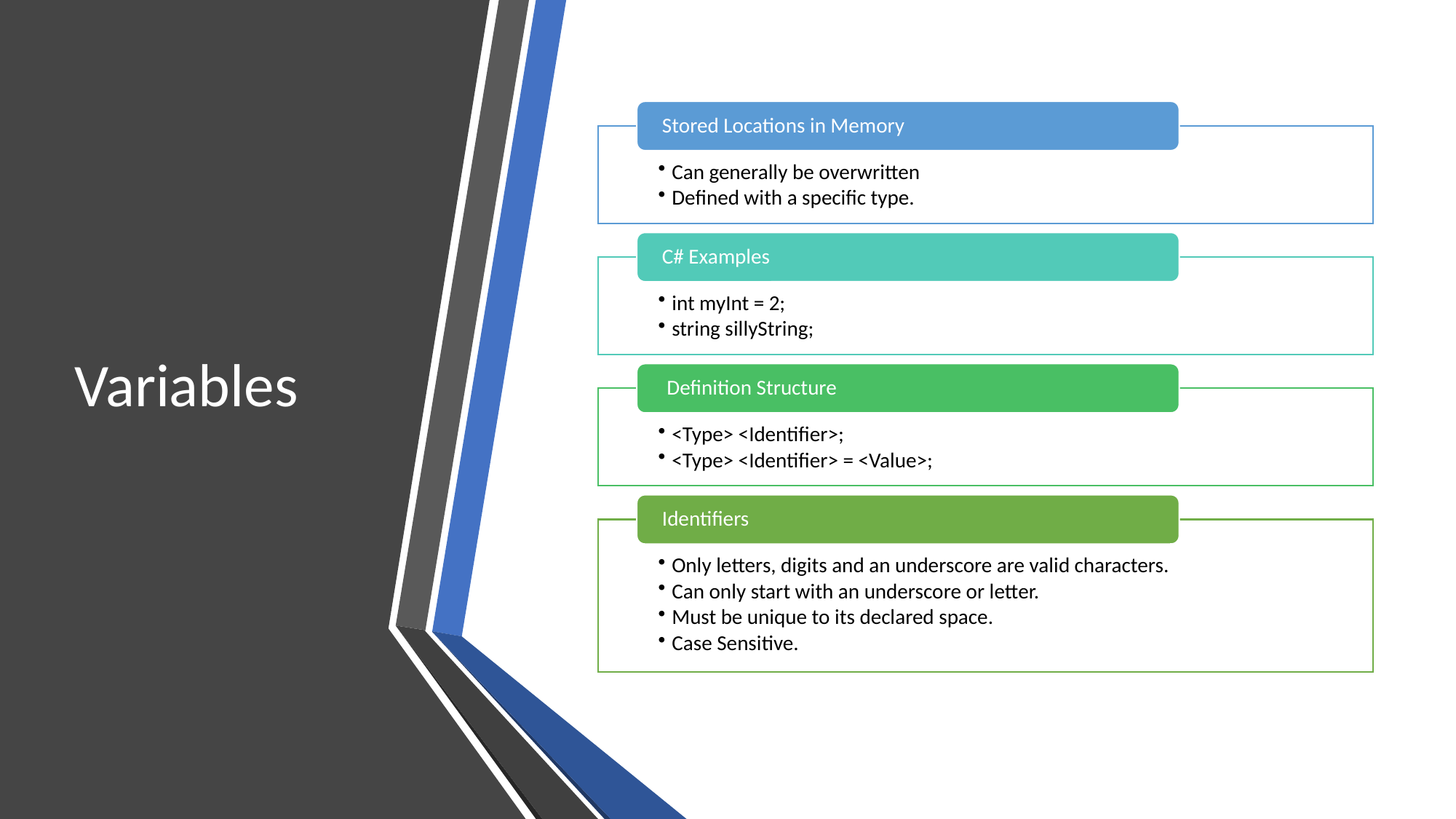

# Variables
Can generally be overwritten
Defined with a specific type.
Stored Locations in Memory
int myInt = 2;
string sillyString;
C# Examples
<Type> <Identifier>;
<Type> <Identifier> = <Value>;
 Definition Structure
Only letters, digits and an underscore are valid characters.
Can only start with an underscore or letter.
Must be unique to its declared space.
Case Sensitive.
Identifiers